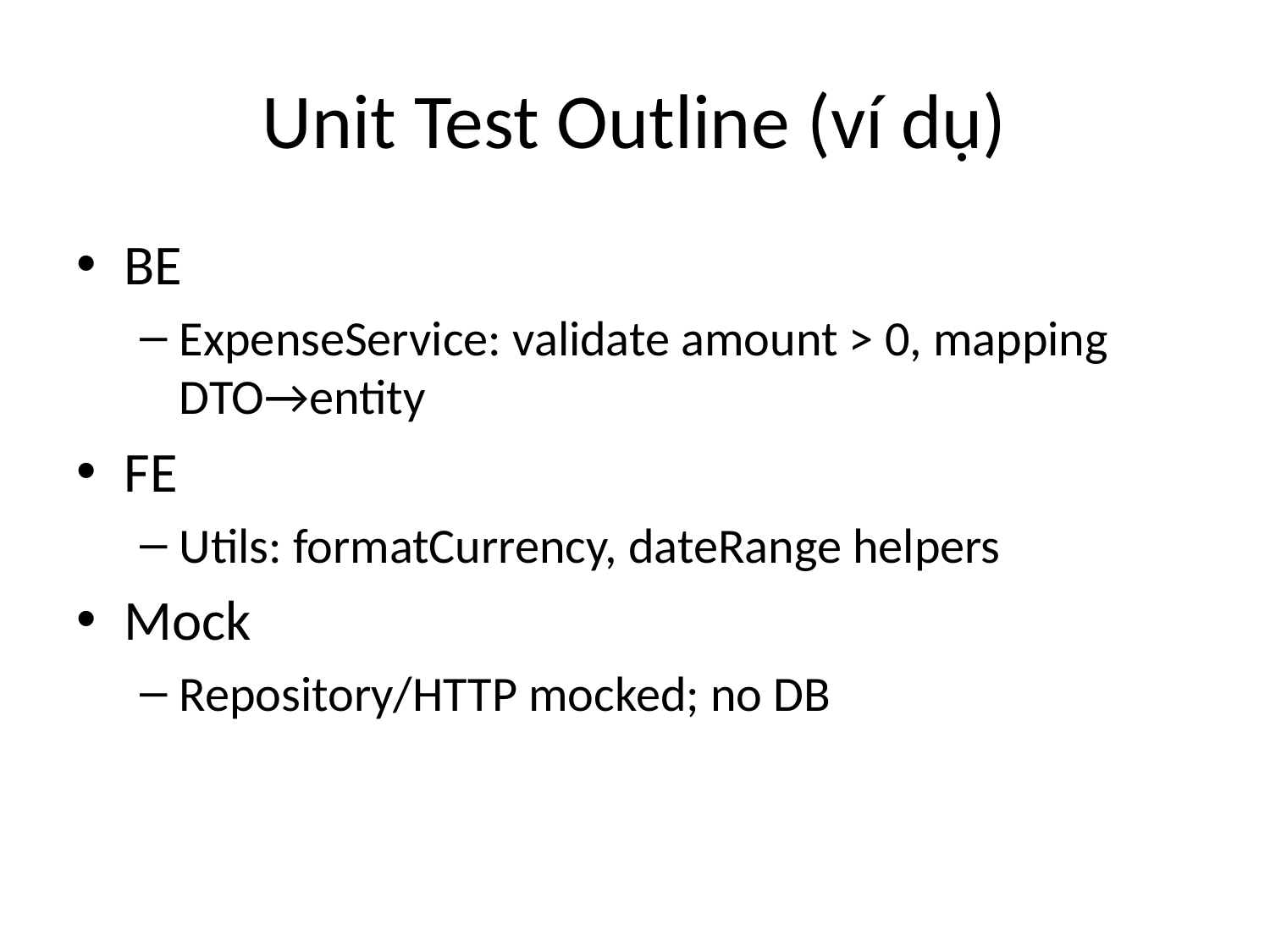

# Unit Test Outline (ví dụ)
BE
ExpenseService: validate amount > 0, mapping DTO→entity
FE
Utils: formatCurrency, dateRange helpers
Mock
Repository/HTTP mocked; no DB